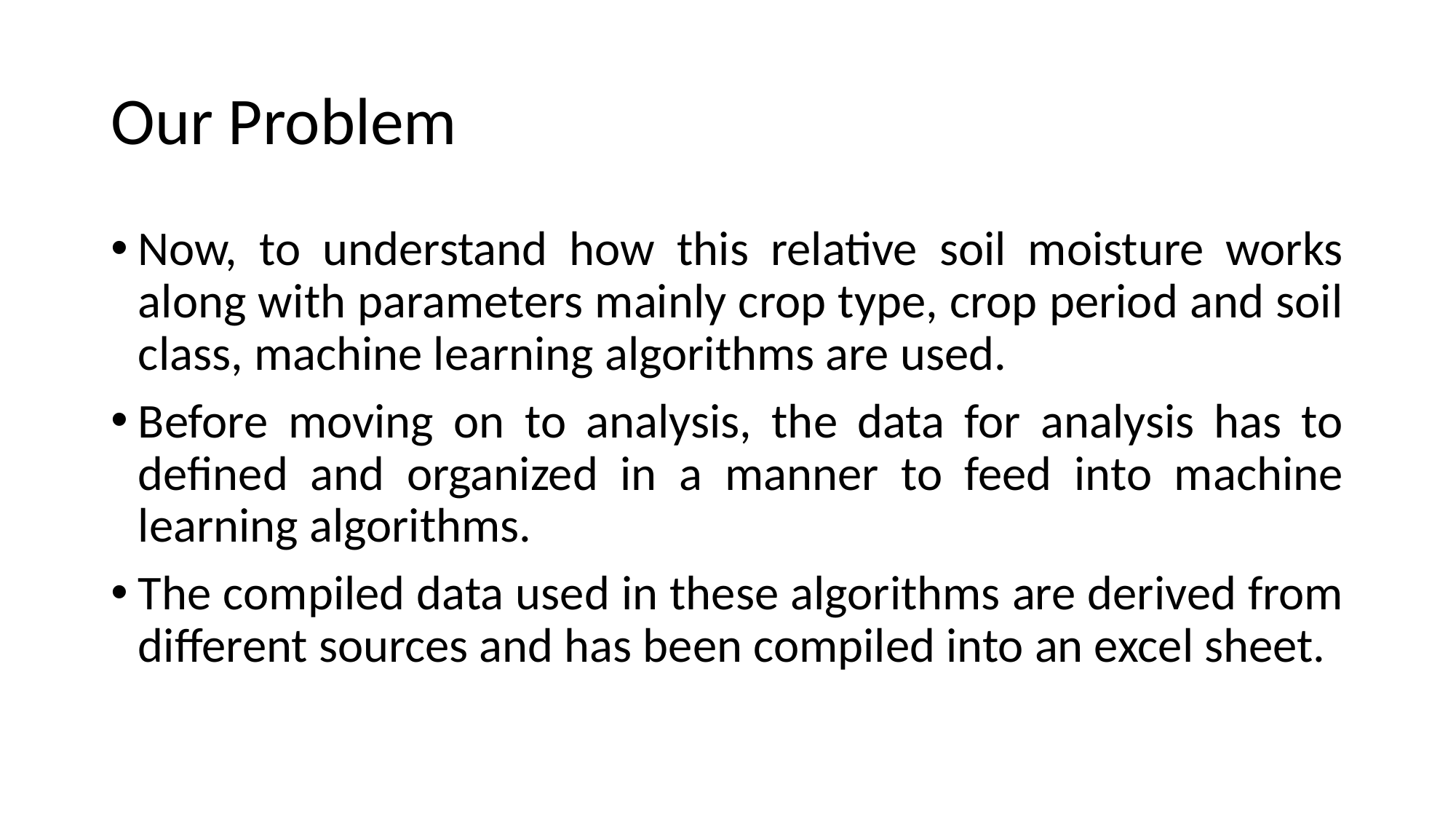

# Our Problem
Now, to understand how this relative soil moisture works along with parameters mainly crop type, crop period and soil class, machine learning algorithms are used.
Before moving on to analysis, the data for analysis has to defined and organized in a manner to feed into machine learning algorithms.
The compiled data used in these algorithms are derived from different sources and has been compiled into an excel sheet.